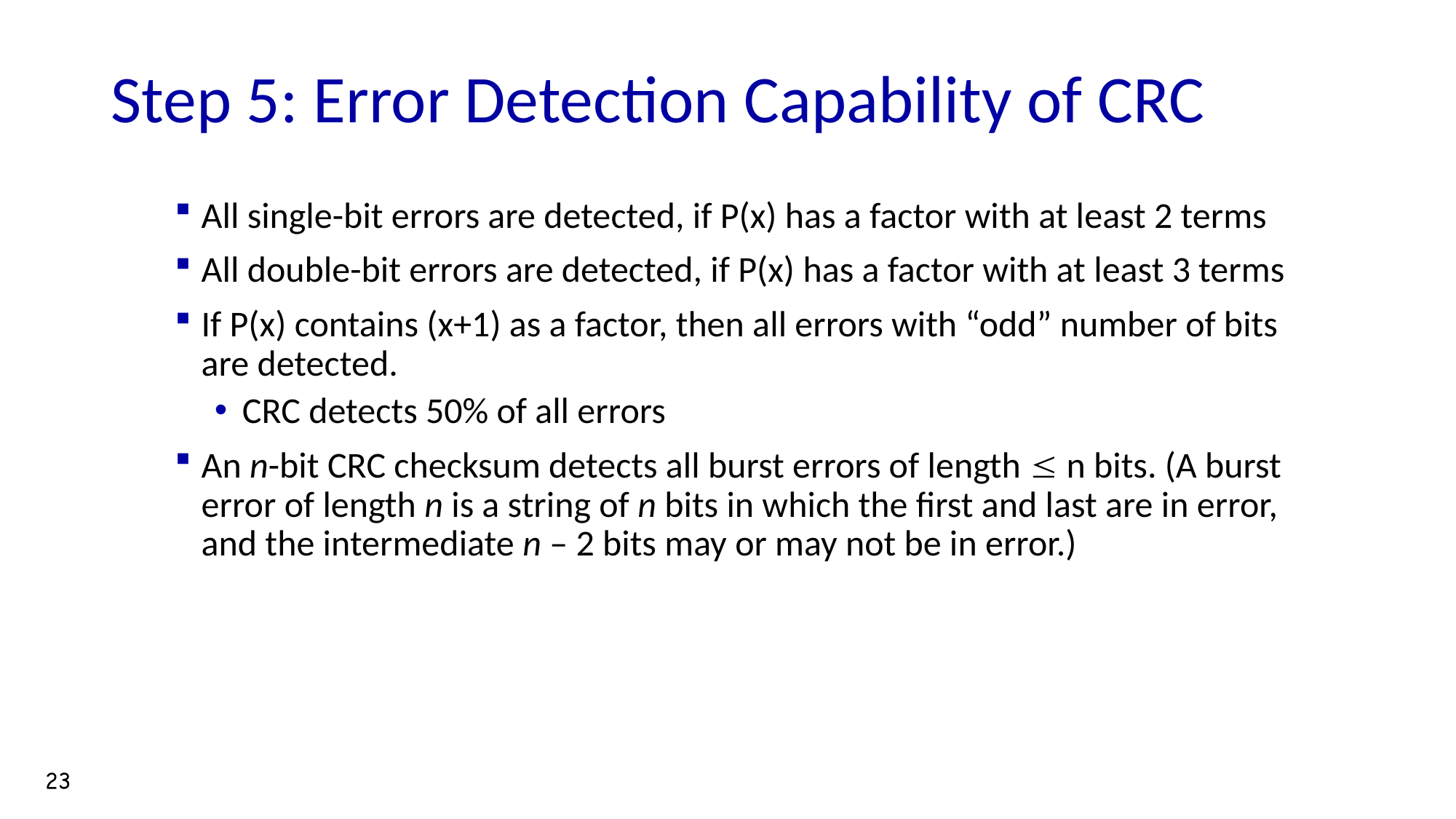

# Step 5: Error Detection Capability of CRC
All single-bit errors are detected, if P(x) has a factor with at least 2 terms
All double-bit errors are detected, if P(x) has a factor with at least 3 terms
If P(x) contains (x+1) as a factor, then all errors with “odd” number of bits are detected.
CRC detects 50% of all errors
An n-bit CRC checksum detects all burst errors of length ≤ n bits. (A burst error of length n is a string of n bits in which the first and last are in error, and the intermediate n – 2 bits may or may not be in error.)

23